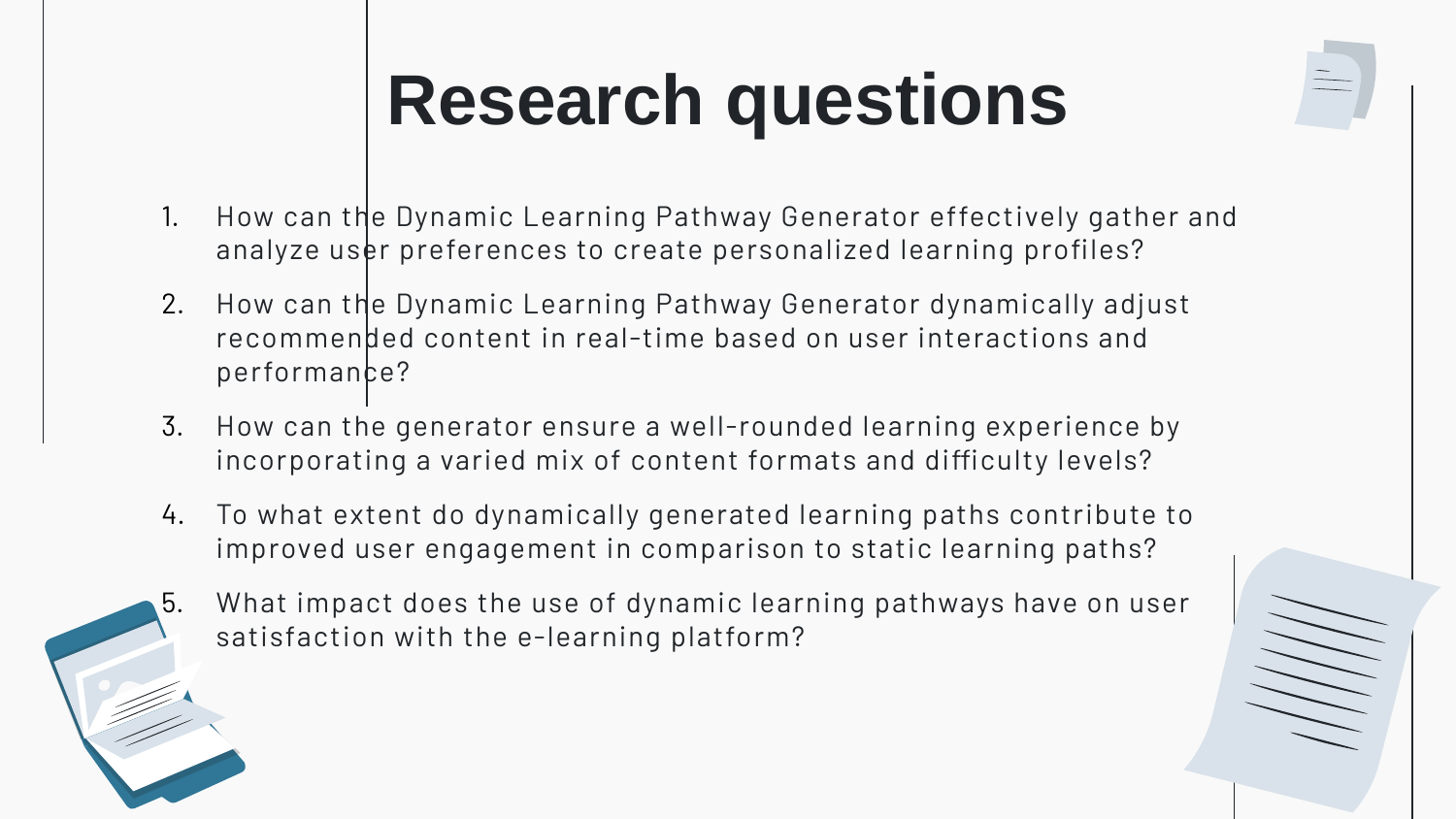

# Research questions
How can the Dynamic Learning Pathway Generator effectively gather and analyze user preferences to create personalized learning profiles?
How can the Dynamic Learning Pathway Generator dynamically adjust recommended content in real-time based on user interactions and performance?
How can the generator ensure a well-rounded learning experience by incorporating a varied mix of content formats and difficulty levels?
To what extent do dynamically generated learning paths contribute to improved user engagement in comparison to static learning paths?
What impact does the use of dynamic learning pathways have on user satisfaction with the e-learning platform?